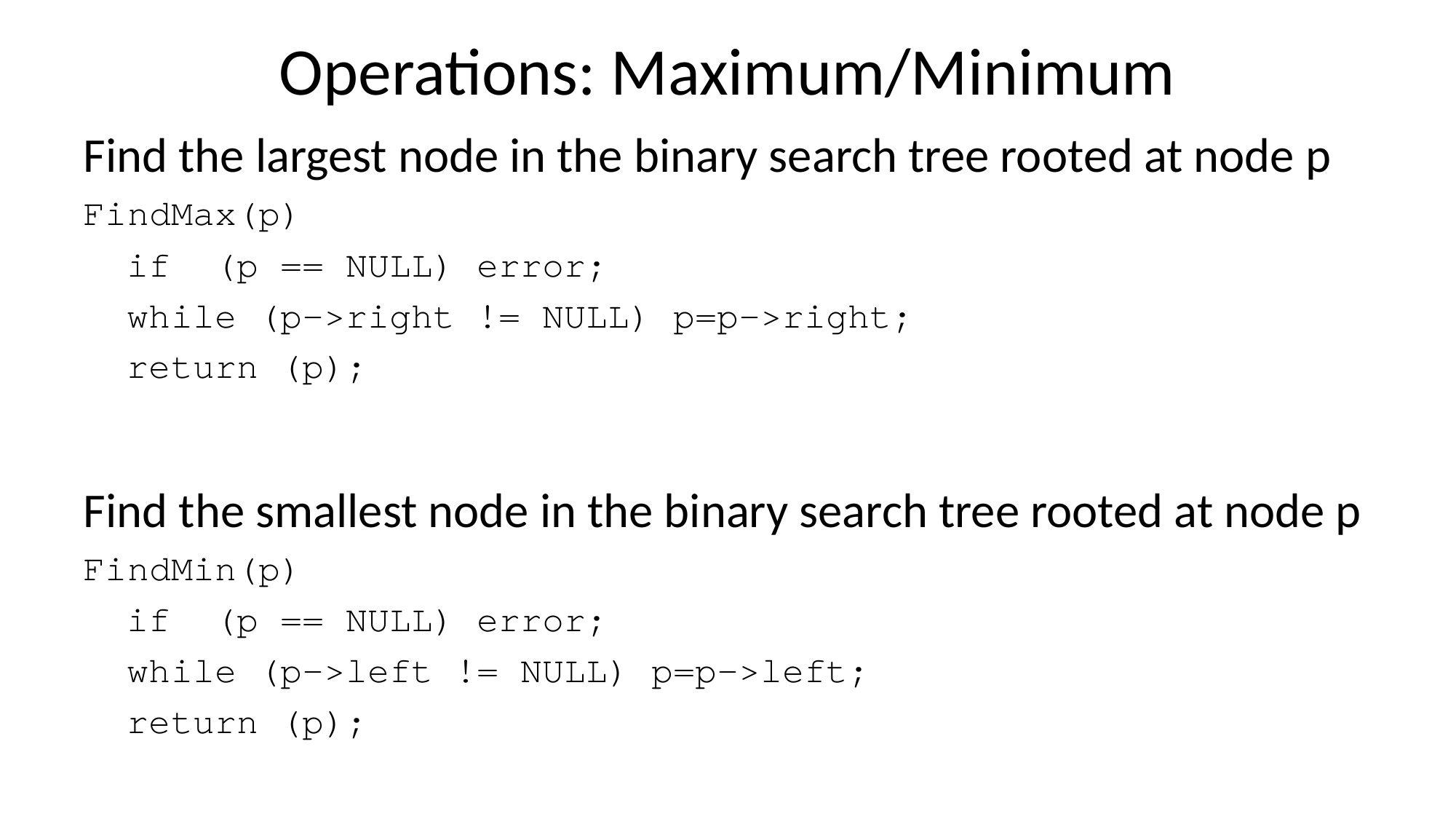

# Operations: Maximum/Minimum
Find the largest node in the binary search tree rooted at node p
FindMax(p)
  if  (p == NULL) error;
  while (p->right != NULL) p=p->right;
  return (p);
Find the smallest node in the binary search tree rooted at node p
FindMin(p)
  if  (p == NULL) error;
  while (p->left != NULL) p=p->left;
  return (p);